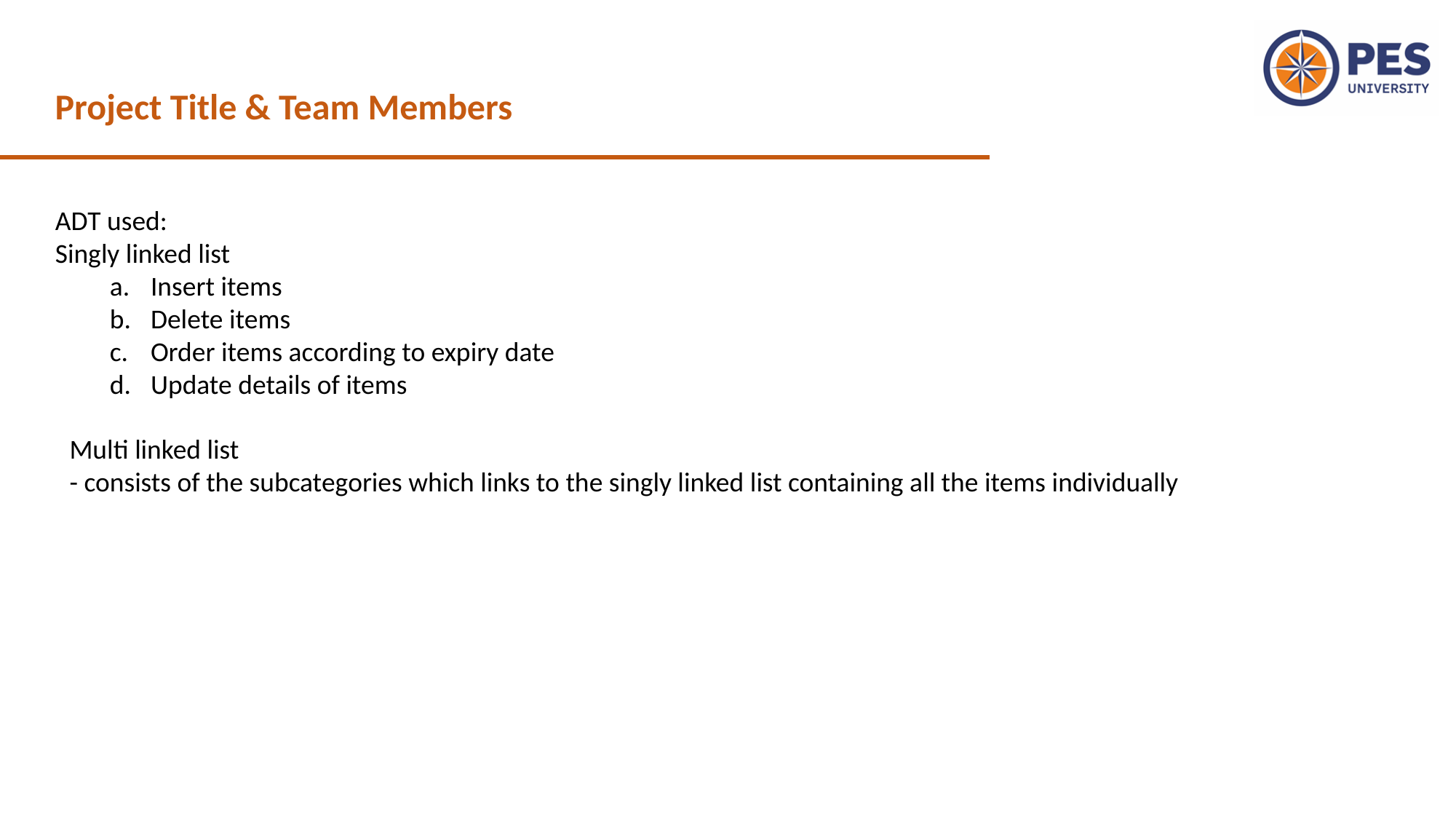

Project Title & Team Members
ADT used:
Singly linked list
Insert items
Delete items
Order items according to expiry date
Update details of items

Multi linked list
- consists of the subcategories which links to the singly linked list containing all the items individually